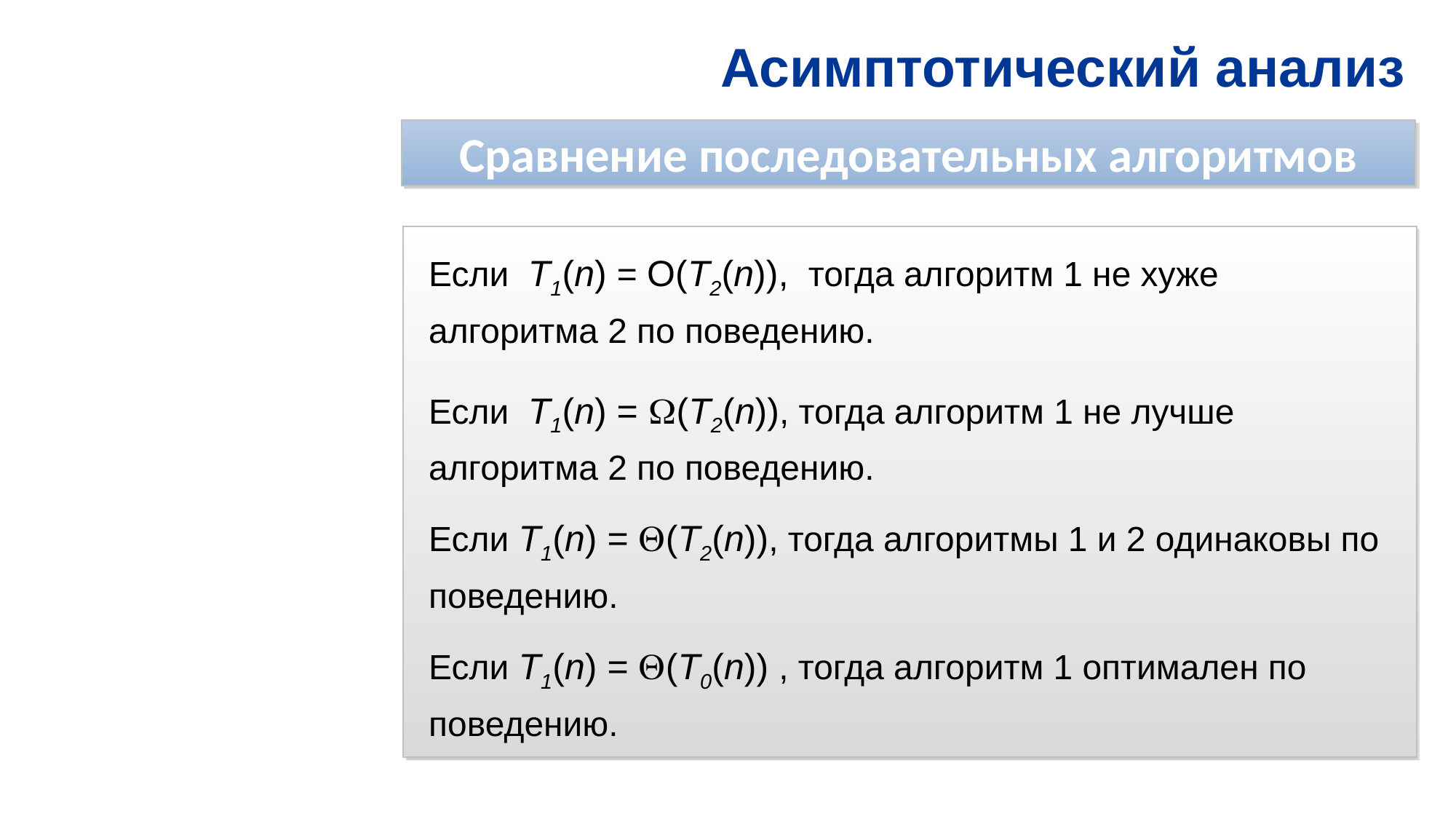

# Асимптотический анализ
Сравнение последовательных алгоритмов
Если  T1(n) = O(T2(n)),  тогда алгоритм 1 не хуже алгоритма 2 по поведению.
Если  T1(n) = Ω(T2(n)), тогда алгоритм 1 не лучше алгоритма 2 по поведению.
Если T1(n) = Θ(T2(n)), тогда алгоритмы 1 и 2 одинаковы по поведению.
Если T1(n) = Θ(T0(n)) , тогда алгоритм 1 оптимален по поведению.